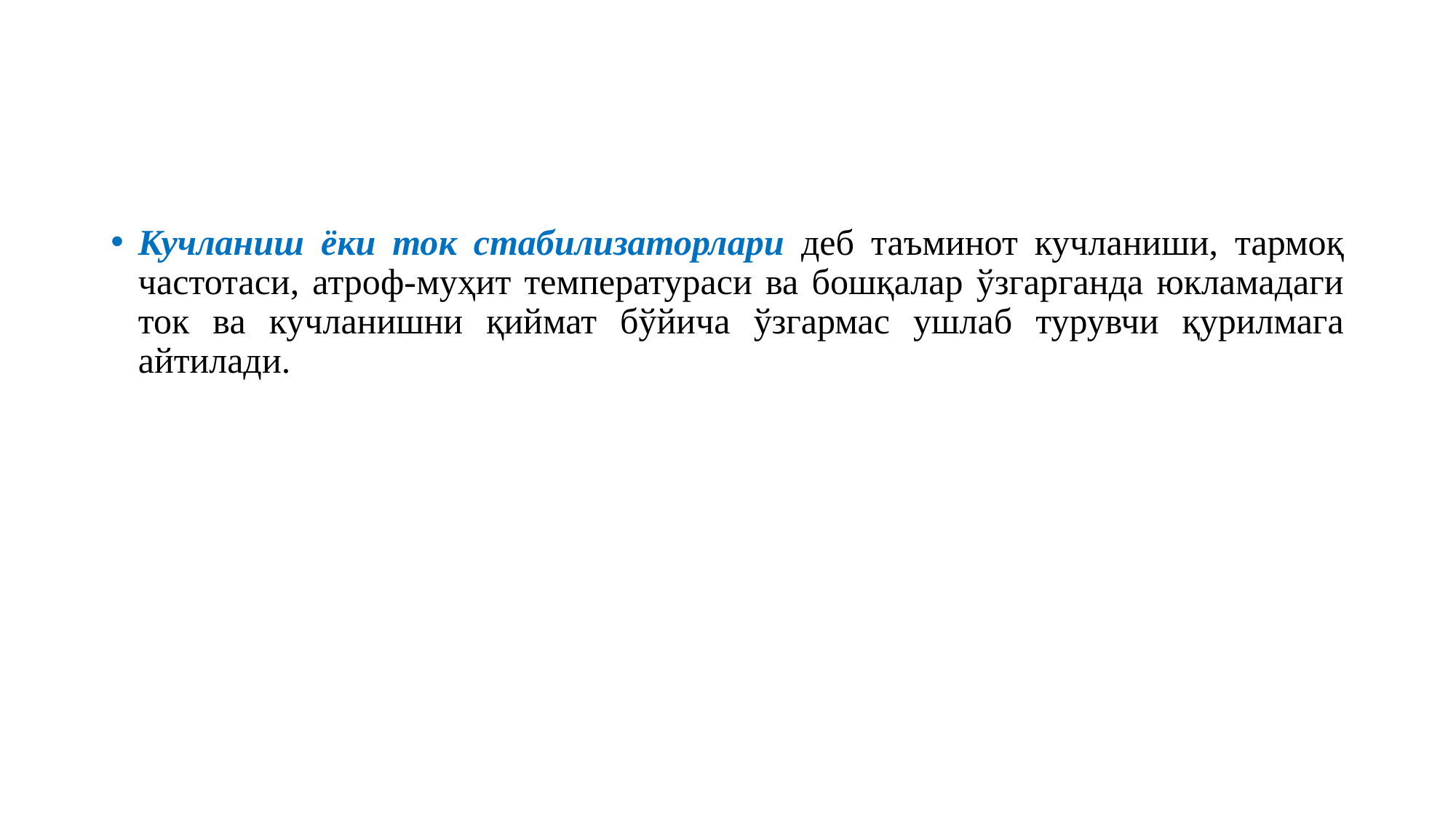

#
Кучланиш ёки ток стабилизаторлари деб таъминот кучланиши, тармоқ частотаси, атроф-муҳит температураси ва бошқалар ўзгарганда юкламадаги ток ва кучланишни қиймат бўйича ўзгармас ушлаб турувчи қурилмага айтилади.